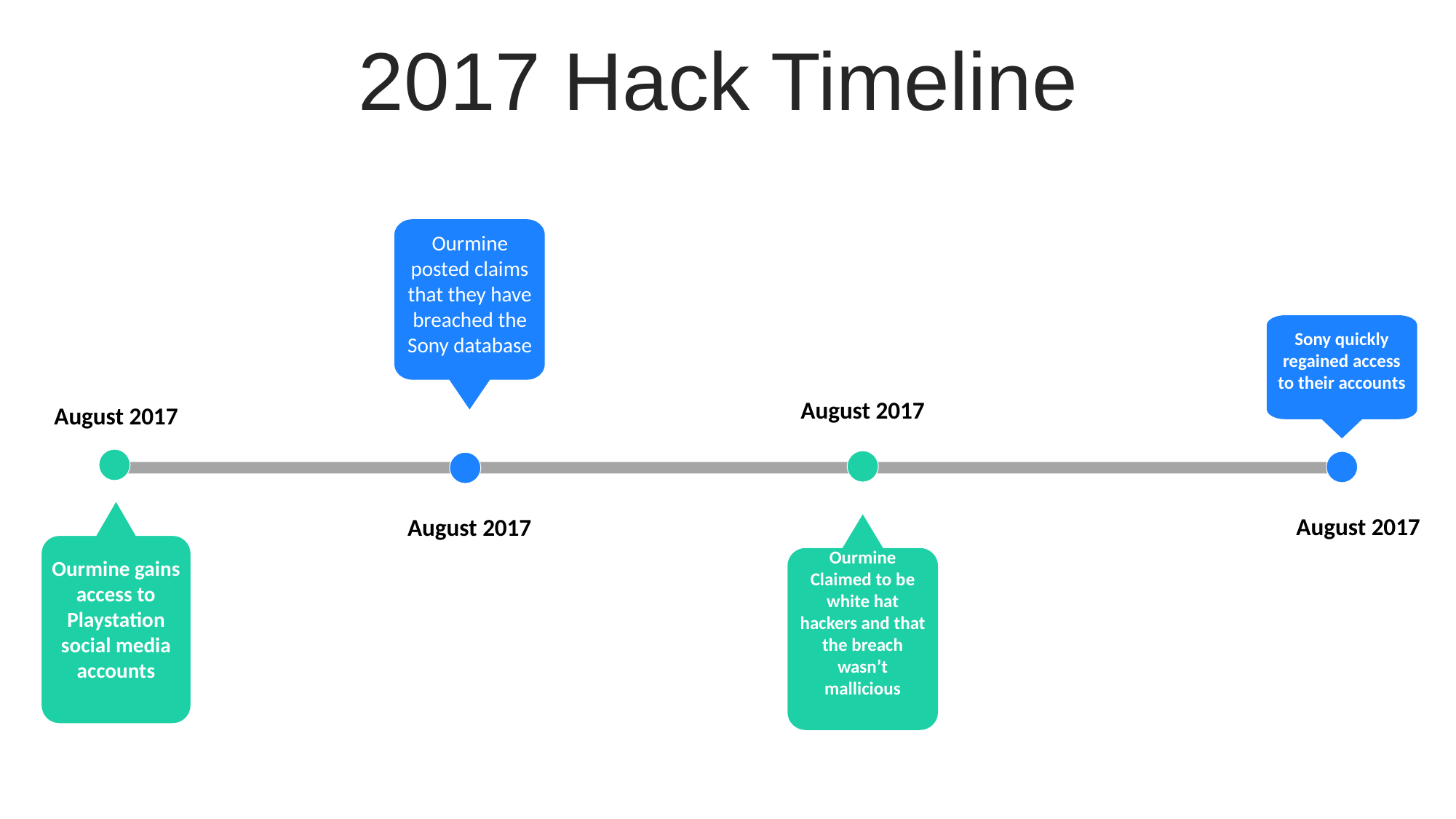

2017 Hack Timeline

Ourmine posted claims that they have breached the Sony database
Enter text
Eter text

Sony quickly regained access to their accounts
August 2017
August 2017

August 2017
August 2017
Ourmine Claimed to be white hat hackers and that the breach wasn’t mallicious
Ourmine gains access to Playstation social media accounts
Your Text
Sony PlayStation social media accounts compromisation